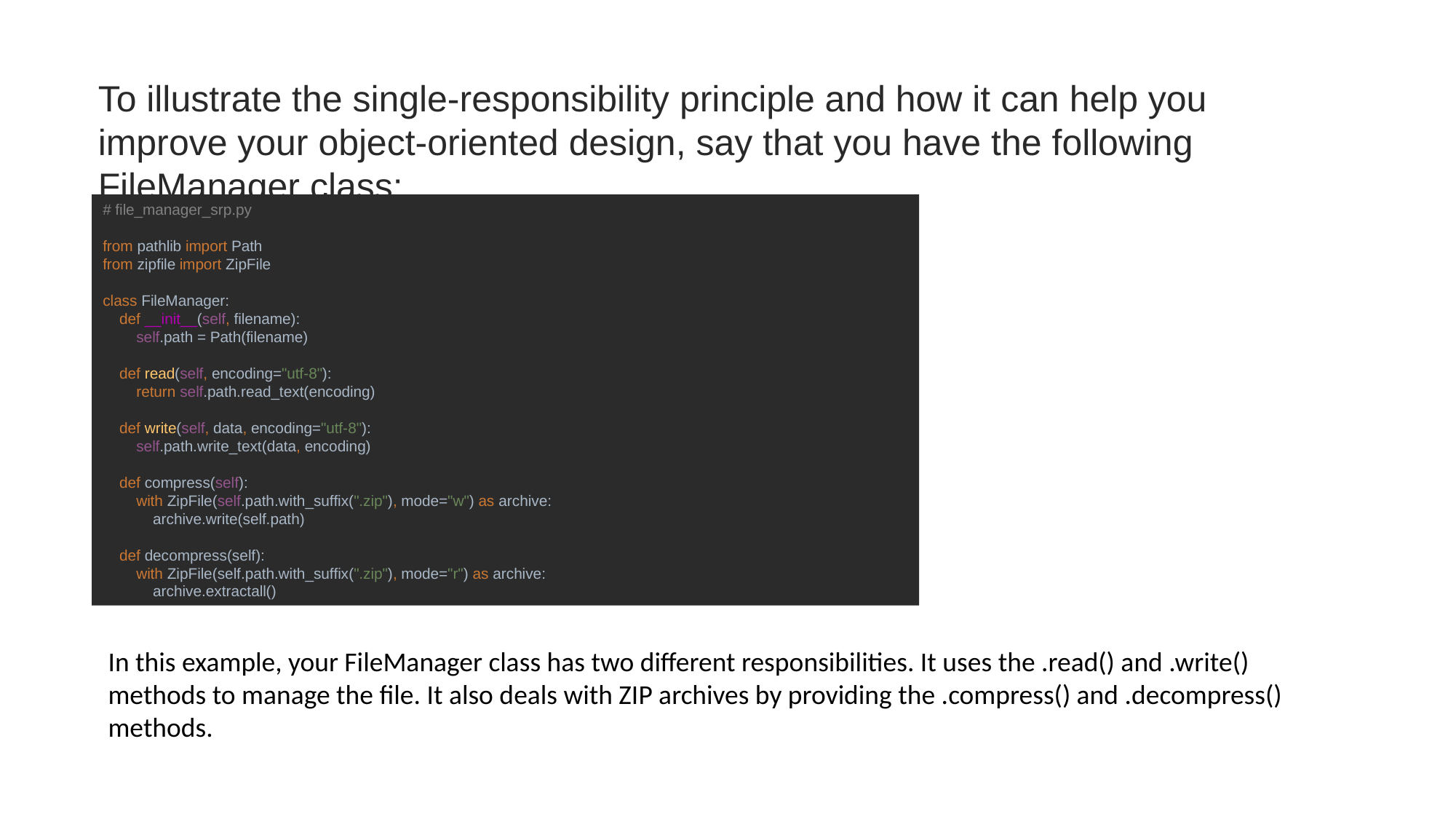

To illustrate the single-responsibility principle and how it can help you improve your object-oriented design, say that you have the following FileManager class:
# file_manager_srp.py from pathlib import Path from zipfile import ZipFile class FileManager: def __init__(self, filename): self.path = Path(filename) def read(self, encoding="utf-8"): return self.path.read_text(encoding) def write(self, data, encoding="utf-8"): self.path.write_text(data, encoding) def compress(self): with ZipFile(self.path.with_suffix(".zip"), mode="w") as archive: archive.write(self.path) def decompress(self): with ZipFile(self.path.with_suffix(".zip"), mode="r") as archive: archive.extractall()
In this example, your FileManager class has two different responsibilities. It uses the .read() and .write() methods to manage the file. It also deals with ZIP archives by providing the .compress() and .decompress() methods.